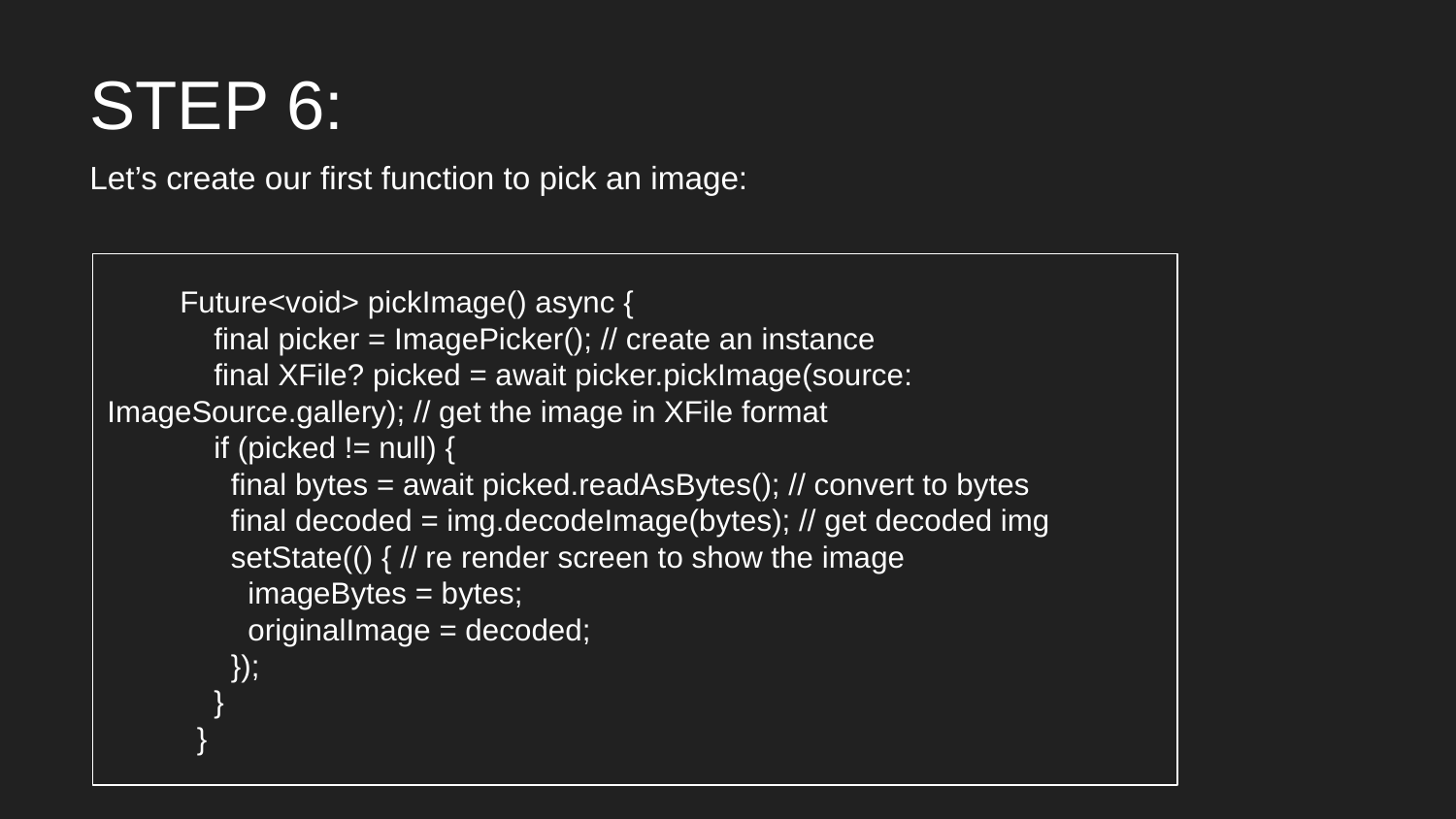

STEP 6:
Let’s create our first function to pick an image:
Future<void> pickImage() async {
    final picker = ImagePicker(); // create an instance
    final XFile? picked = await picker.pickImage(source: ImageSource.gallery); // get the image in XFile format
    if (picked != null) {
      final bytes = await picked.readAsBytes(); // convert to bytes
      final decoded = img.decodeImage(bytes); // get decoded img
      setState(() { // re render screen to show the image
        imageBytes = bytes;
        originalImage = decoded;
      });
    }
  }